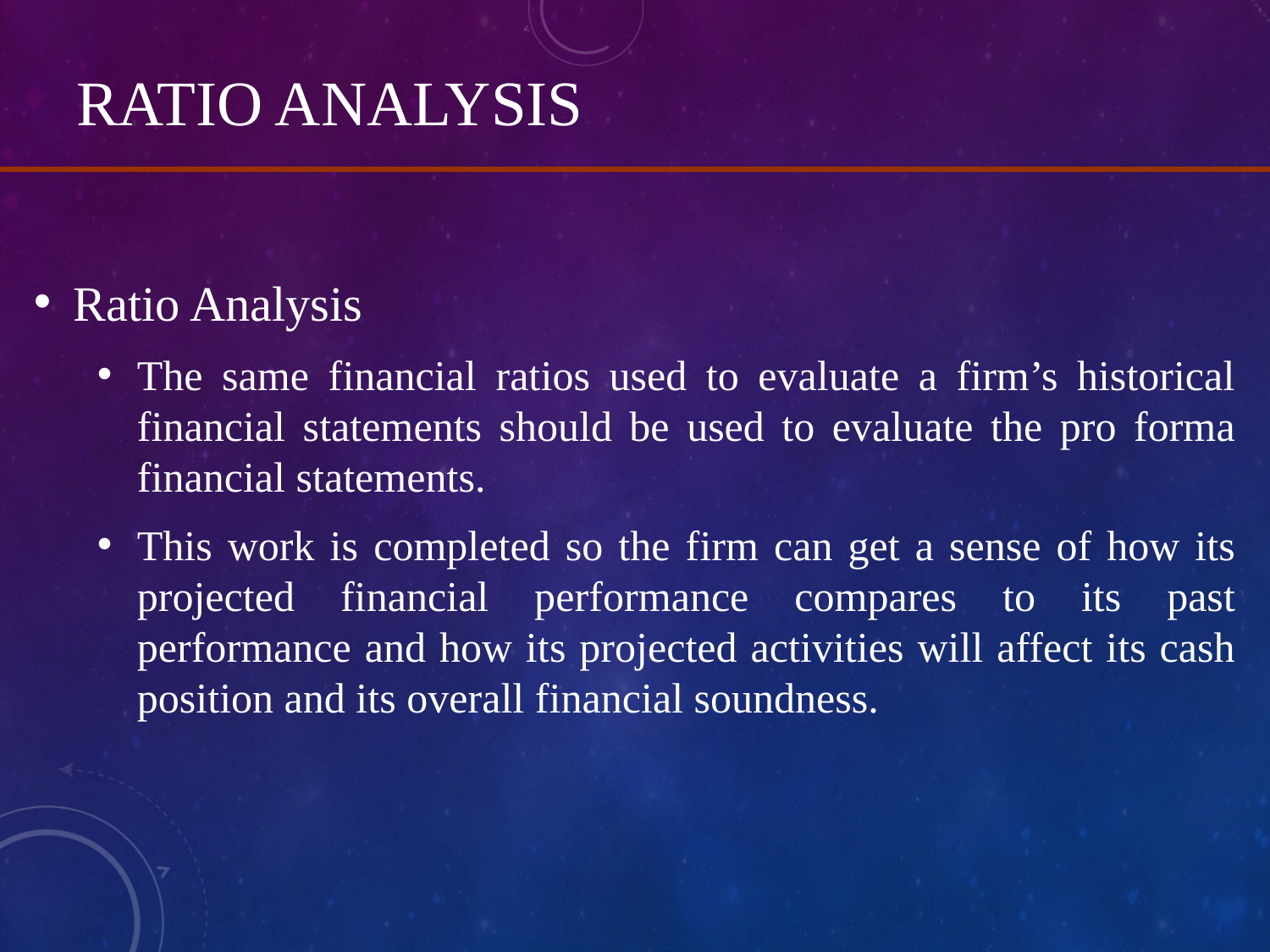

# Ratio Analysis

Ratio Analysis
The same financial ratios used to evaluate a firm’s historical financial statements should be used to evaluate the pro forma financial statements.
This work is completed so the firm can get a sense of how its projected financial performance compares to its past performance and how its projected activities will affect its cash position and its overall financial soundness.
8-31